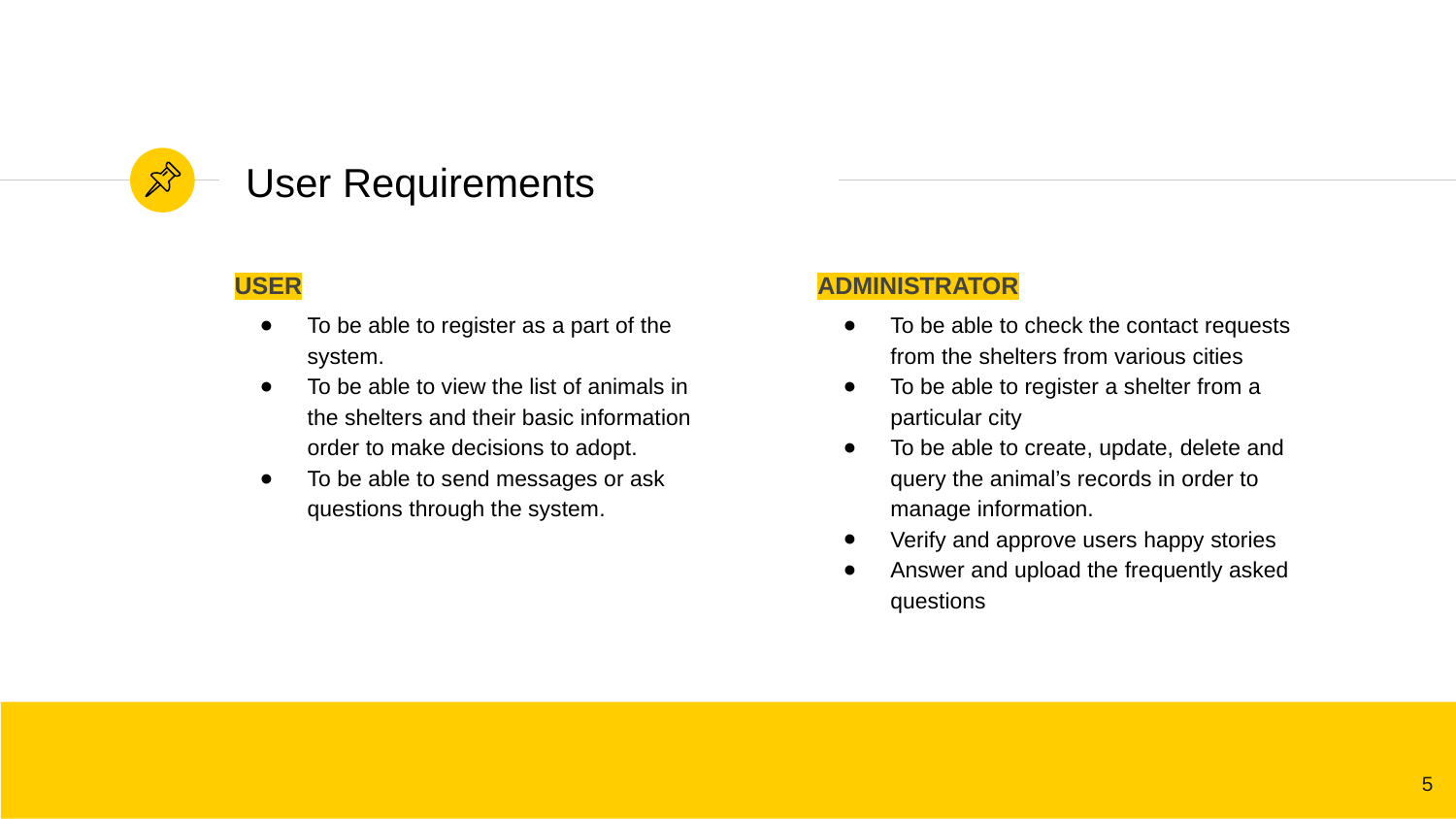

# User Requirements

USER
To be able to register as a part of the system.
To be able to view the list of animals in the shelters and their basic information order to make decisions to adopt.
To be able to send messages or ask questions through the system.

ADMINISTRATOR
To be able to check the contact requests from the shelters from various cities
To be able to register a shelter from a particular city
To be able to create, update, delete and query the animal’s records in order to manage information.
Verify and approve users happy stories
Answer and upload the frequently asked questions

5